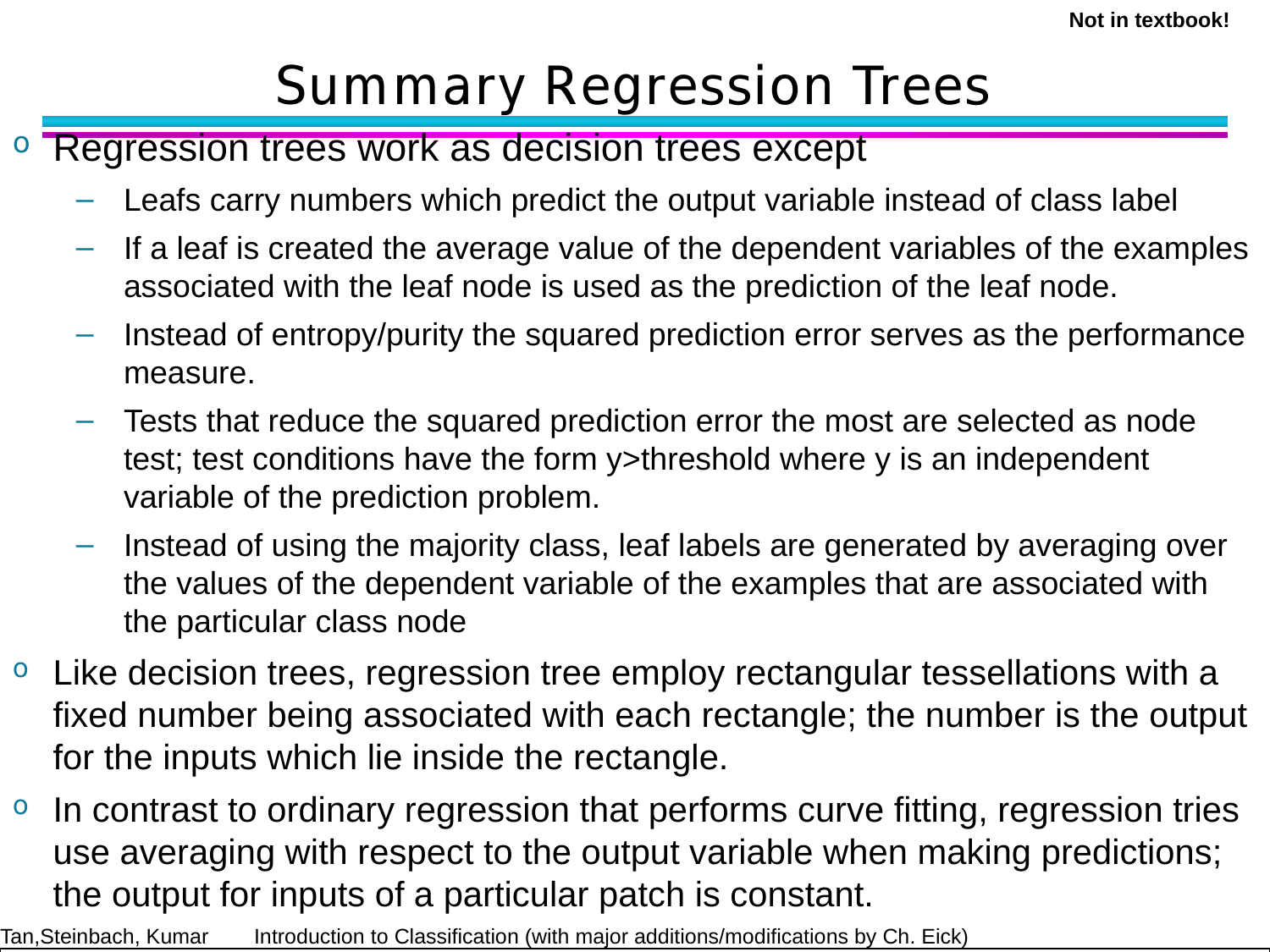

Not in textbook!
# Summary Regression Trees
Regression trees work as decision trees except
Leafs carry numbers which predict the output variable instead of class label
If a leaf is created the average value of the dependent variables of the examples associated with the leaf node is used as the prediction of the leaf node.
Instead of entropy/purity the squared prediction error serves as the performance measure.
Tests that reduce the squared prediction error the most are selected as node test; test conditions have the form y>threshold where y is an independent variable of the prediction problem.
Instead of using the majority class, leaf labels are generated by averaging over the values of the dependent variable of the examples that are associated with the particular class node
Like decision trees, regression tree employ rectangular tessellations with a fixed number being associated with each rectangle; the number is the output for the inputs which lie inside the rectangle.
In contrast to ordinary regression that performs curve fitting, regression tries use averaging with respect to the output variable when making predictions; the output for inputs of a particular patch is constant.